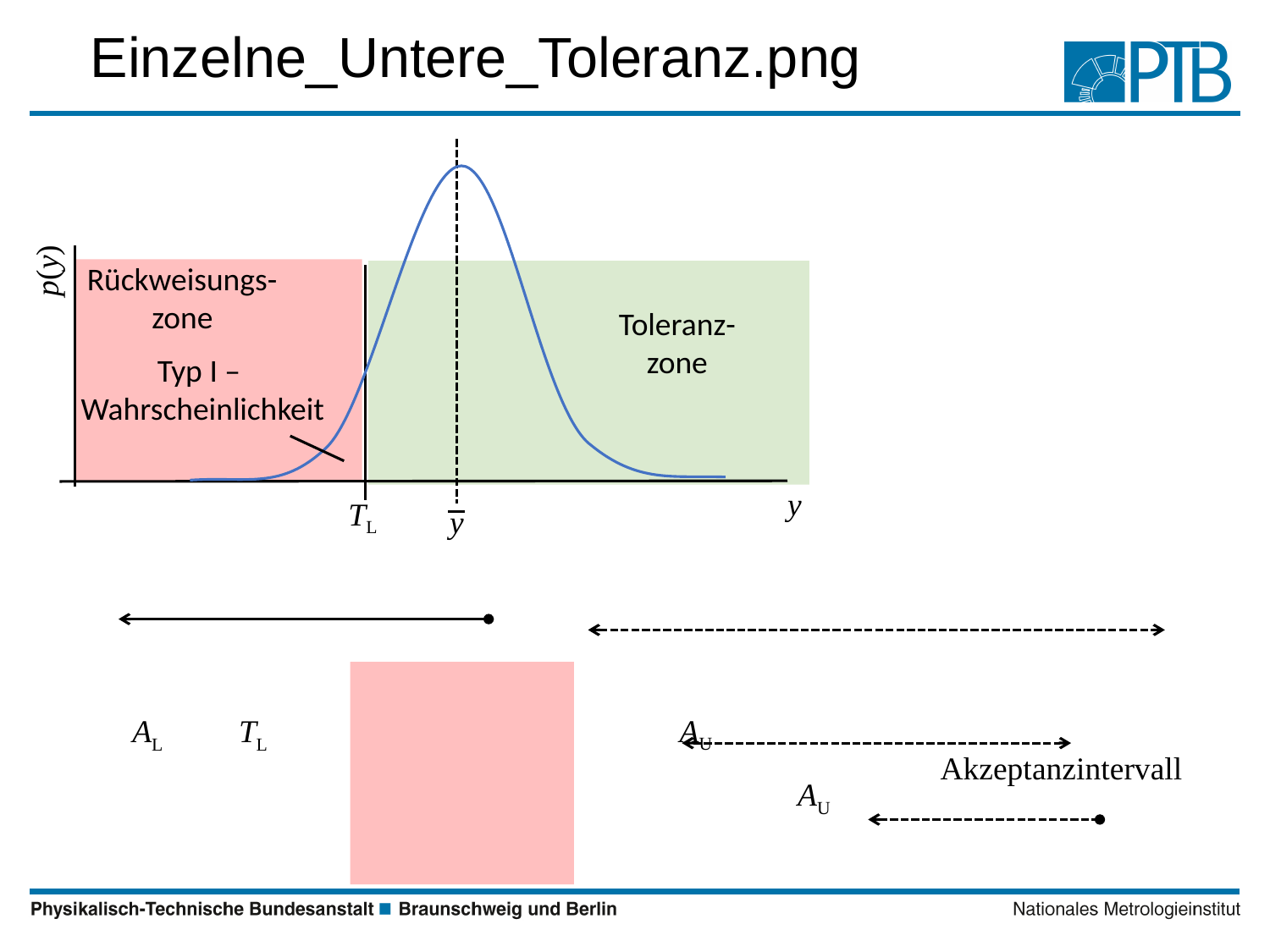

# Einzelne_Untere_Toleranz.png

p(y)
Rückweisungs-
zone

Toleranz-
zone
Typ I –
Wahrscheinlichkeit
y
TL
y

AU
AL
TL
Akzeptanzintervall
AU